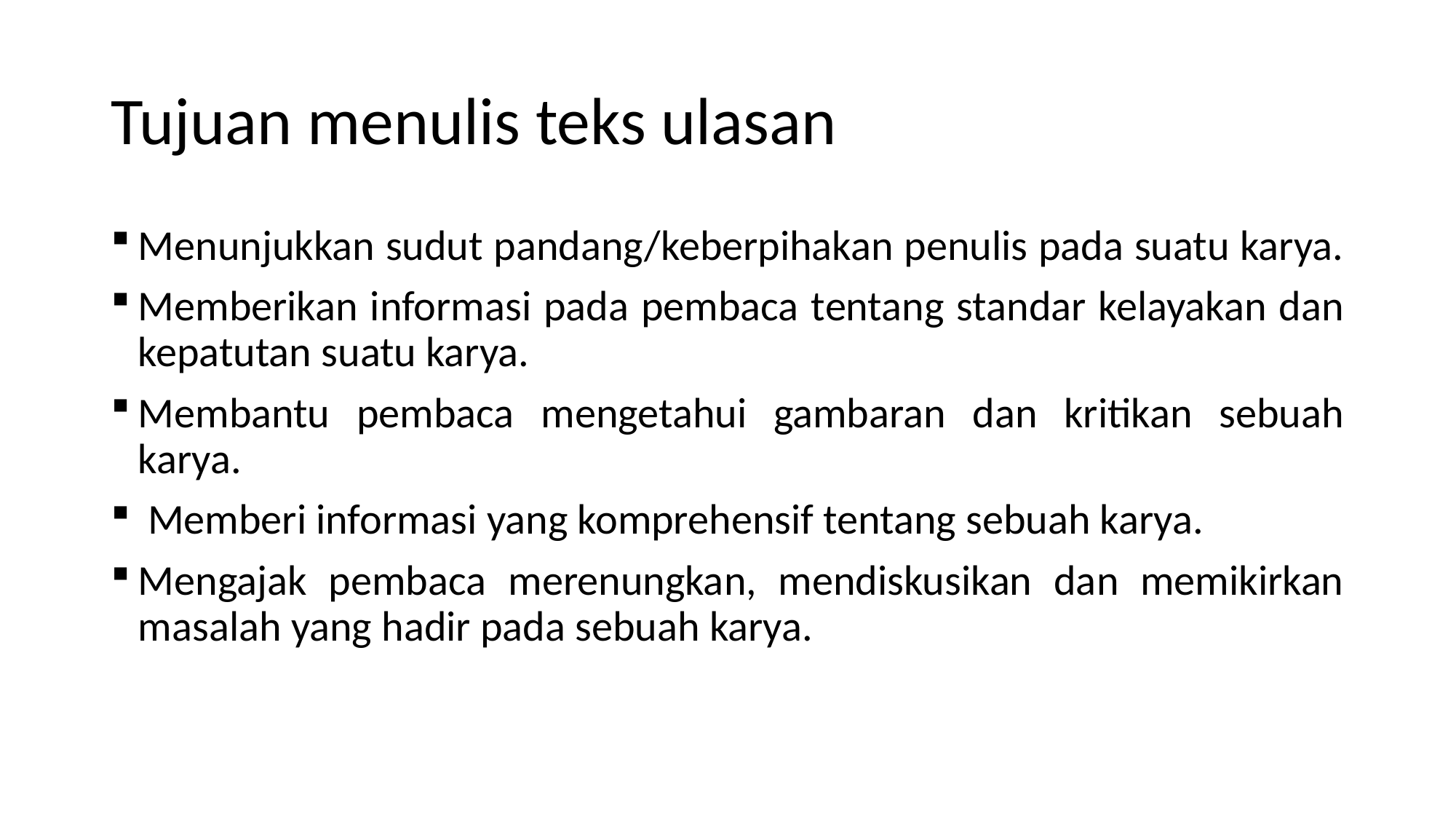

# Tujuan menulis teks ulasan
Menunjukkan sudut pandang/keberpihakan penulis pada suatu karya.
Memberikan informasi pada pembaca tentang standar kelayakan dan kepatutan suatu karya.
Membantu pembaca mengetahui gambaran dan kritikan sebuah karya.
 Memberi informasi yang komprehensif tentang sebuah karya.
Mengajak pembaca merenungkan, mendiskusikan dan memikirkan masalah yang hadir pada sebuah karya.